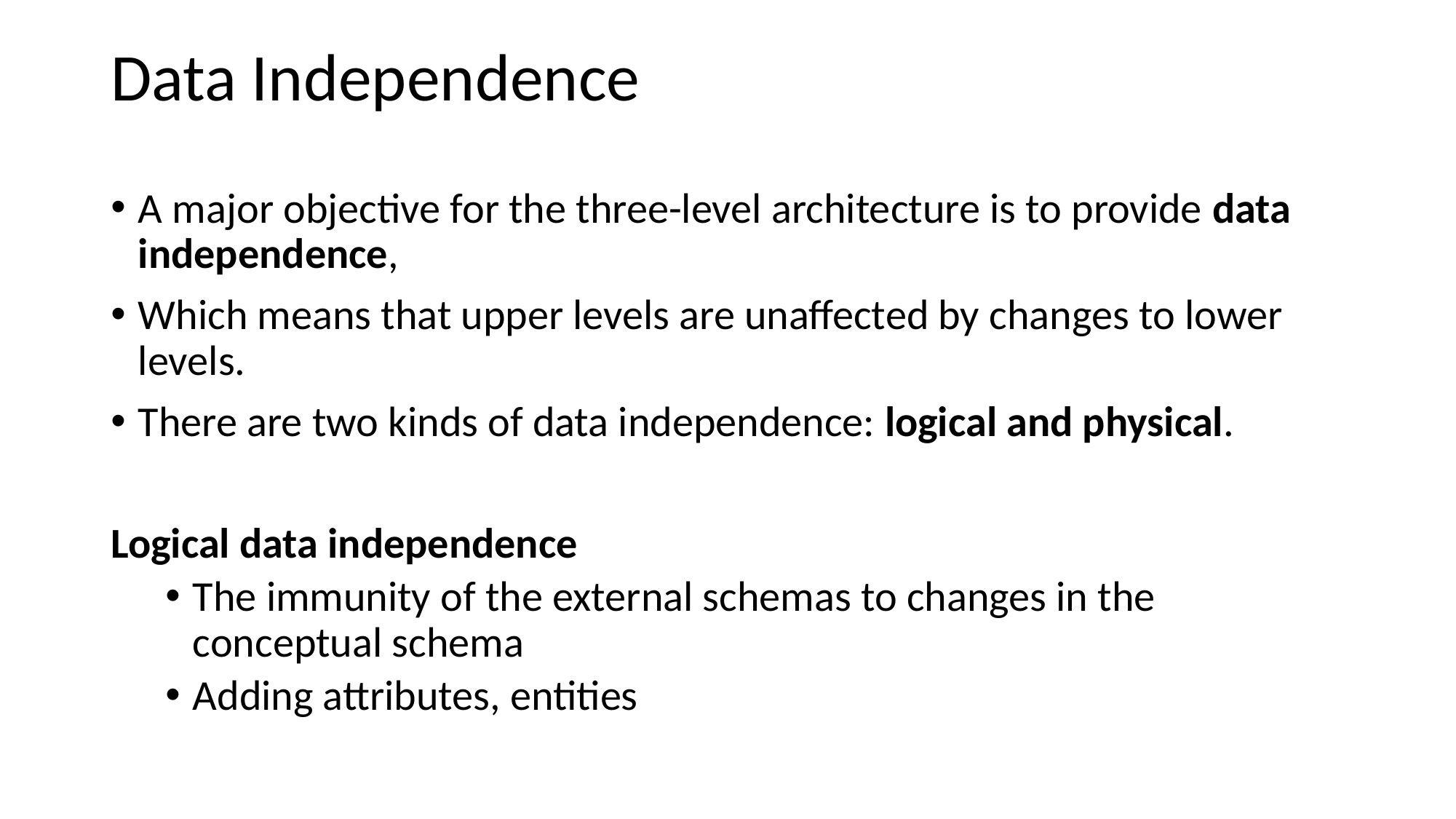

# Data Independence
A major objective for the three-level architecture is to provide data independence,
Which means that upper levels are unaffected by changes to lower levels.
There are two kinds of data independence: logical and physical.

Logical data independence
The immunity of the external schemas to changes in the conceptual schema
Adding attributes, entities